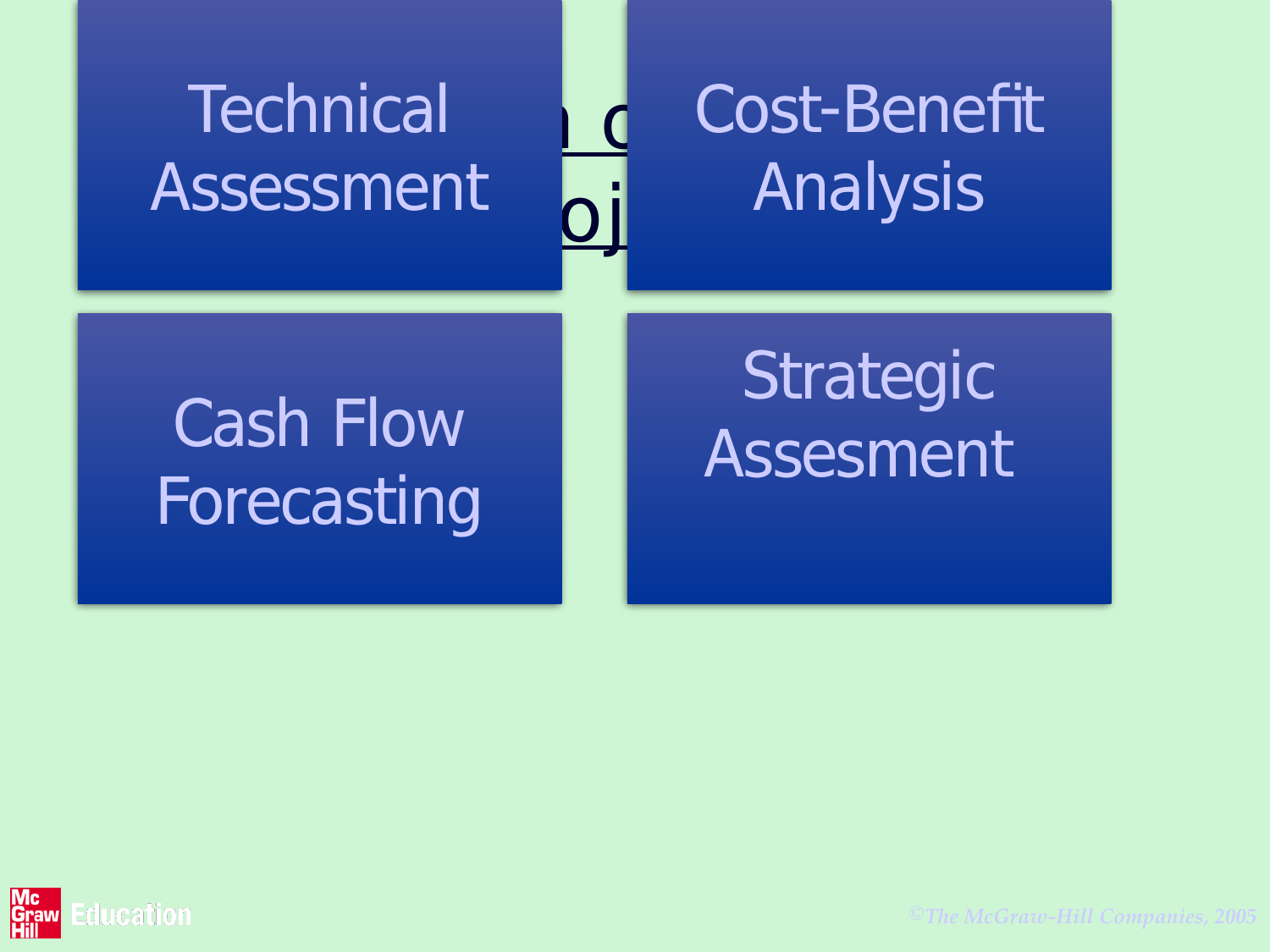

# Evaluation of Individual Projects
Technical Assessment
Cost-Benefit Analysis
Cash Flow Forecasting
Strategic Assesment